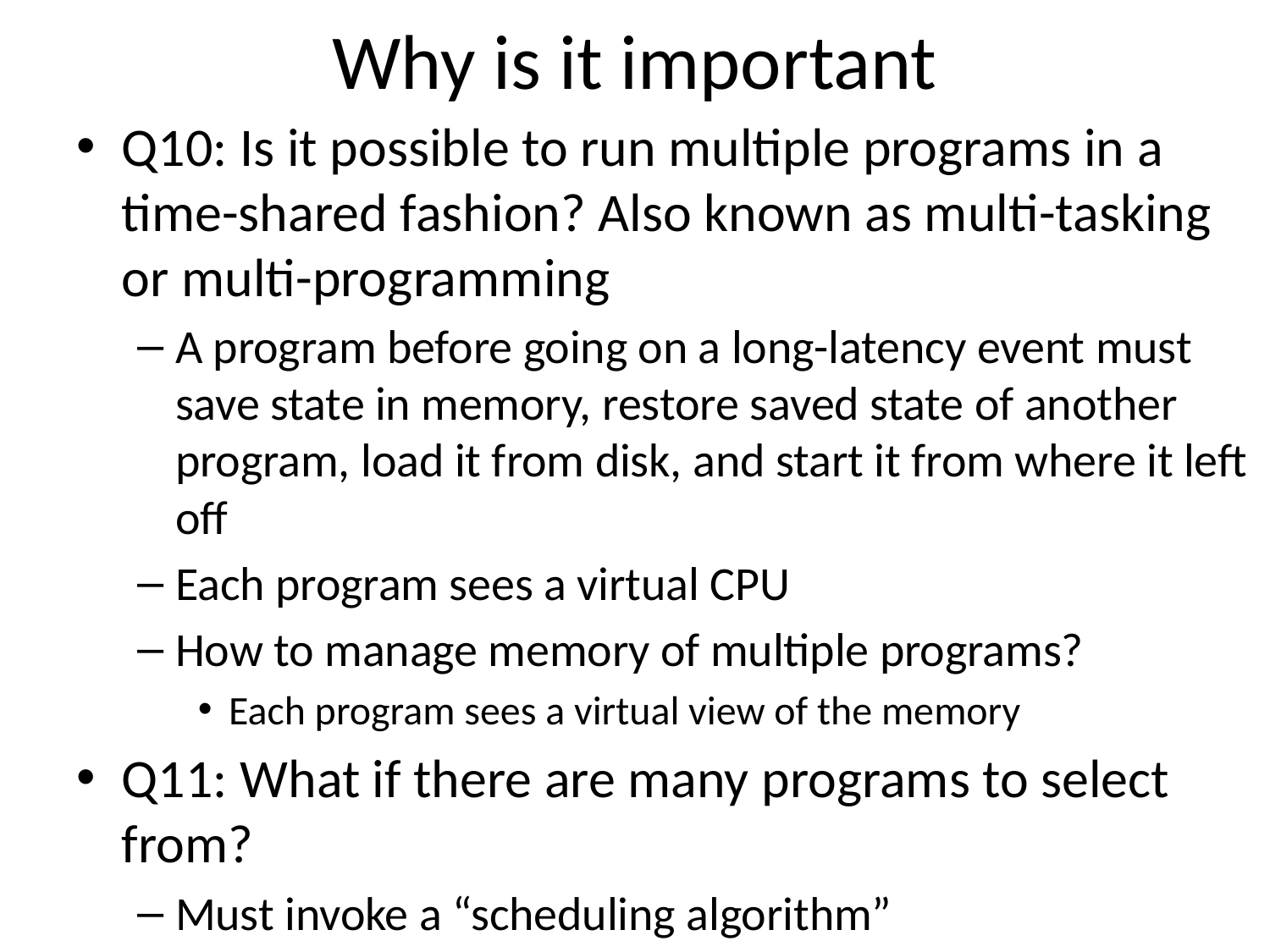

# Why is it important
Q10: Is it possible to run multiple programs in a time-shared fashion? Also known as multi-tasking or multi-programming
A program before going on a long-latency event must save state in memory, restore saved state of another program, load it from disk, and start it from where it left off
Each program sees a virtual CPU
How to manage memory of multiple programs?
Each program sees a virtual view of the memory
Q11: What if there are many programs to select from?
Must invoke a “scheduling algorithm”